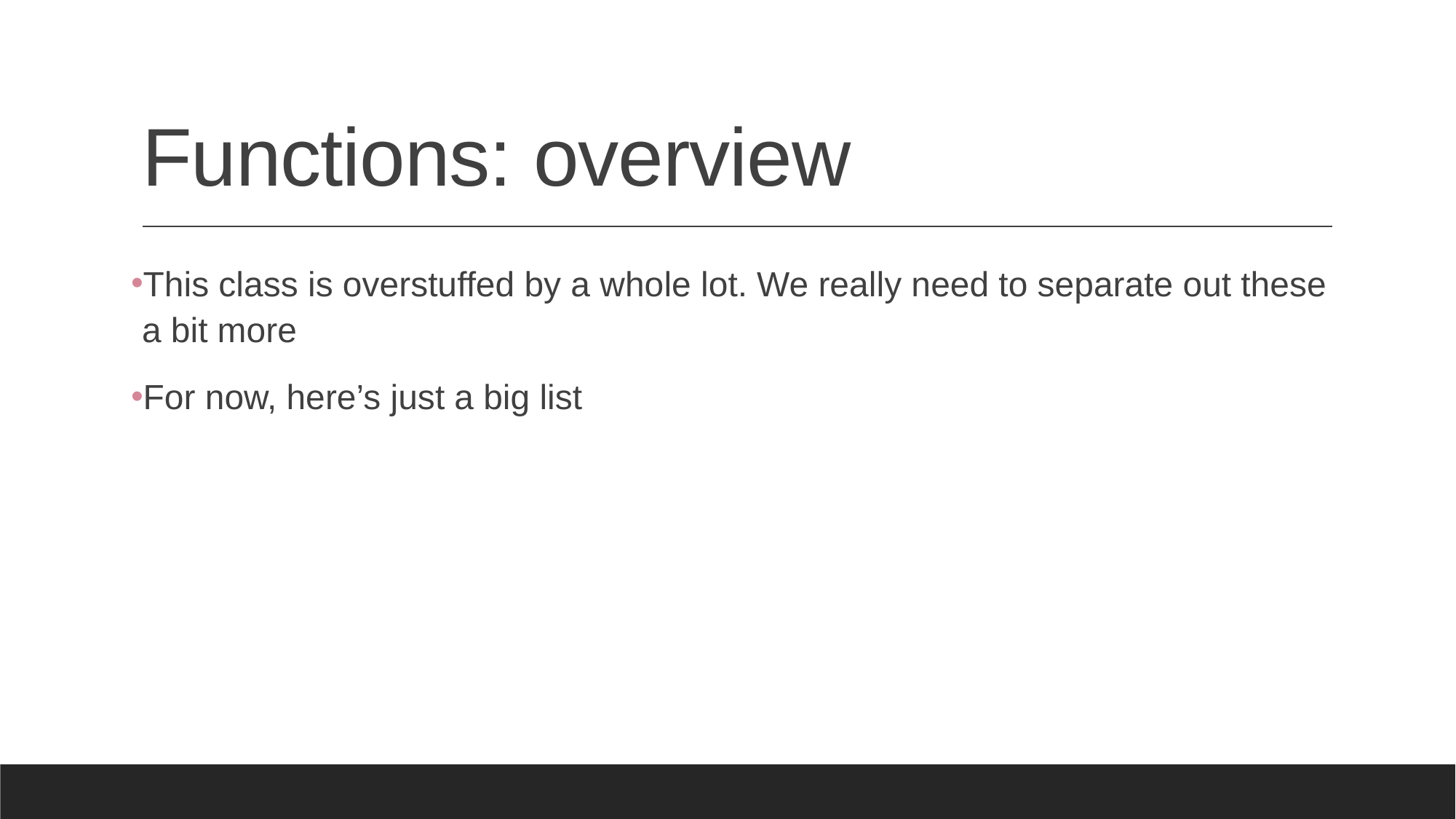

# Functions: overview
This class is overstuffed by a whole lot. We really need to separate out these a bit more
For now, here’s just a big list